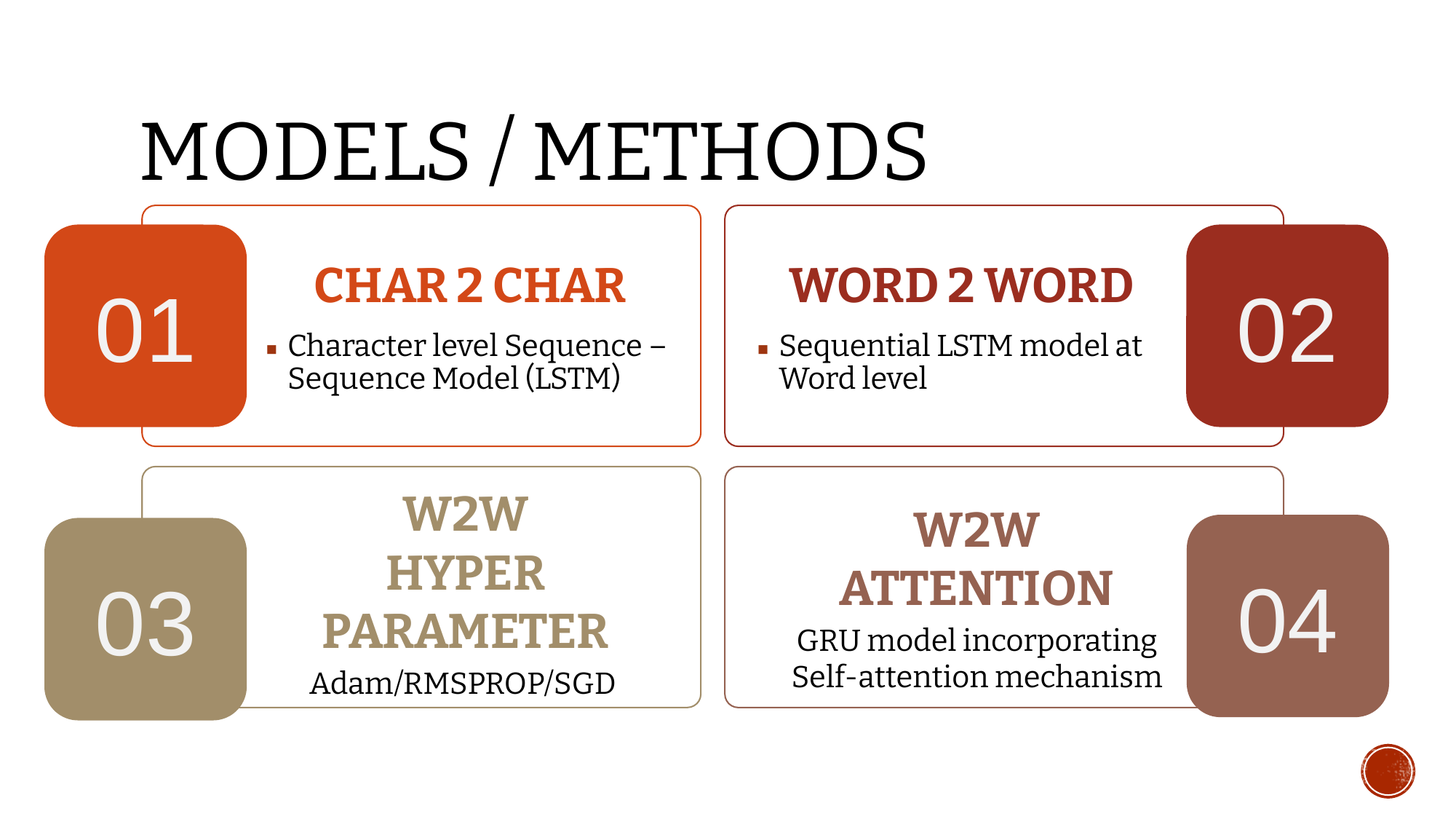

# MODELS / METHODS

02
01
CHAR 2 CHAR
Character level Sequence – Sequence Model (LSTM)
WORD 2 WORD
Sequential LSTM model at Word level

W2W
HYPER PARAMETER
Adam/RMSPROP/SGD
W2W
ATTENTION
GRU model incorporating Self-attention mechanism
04
03